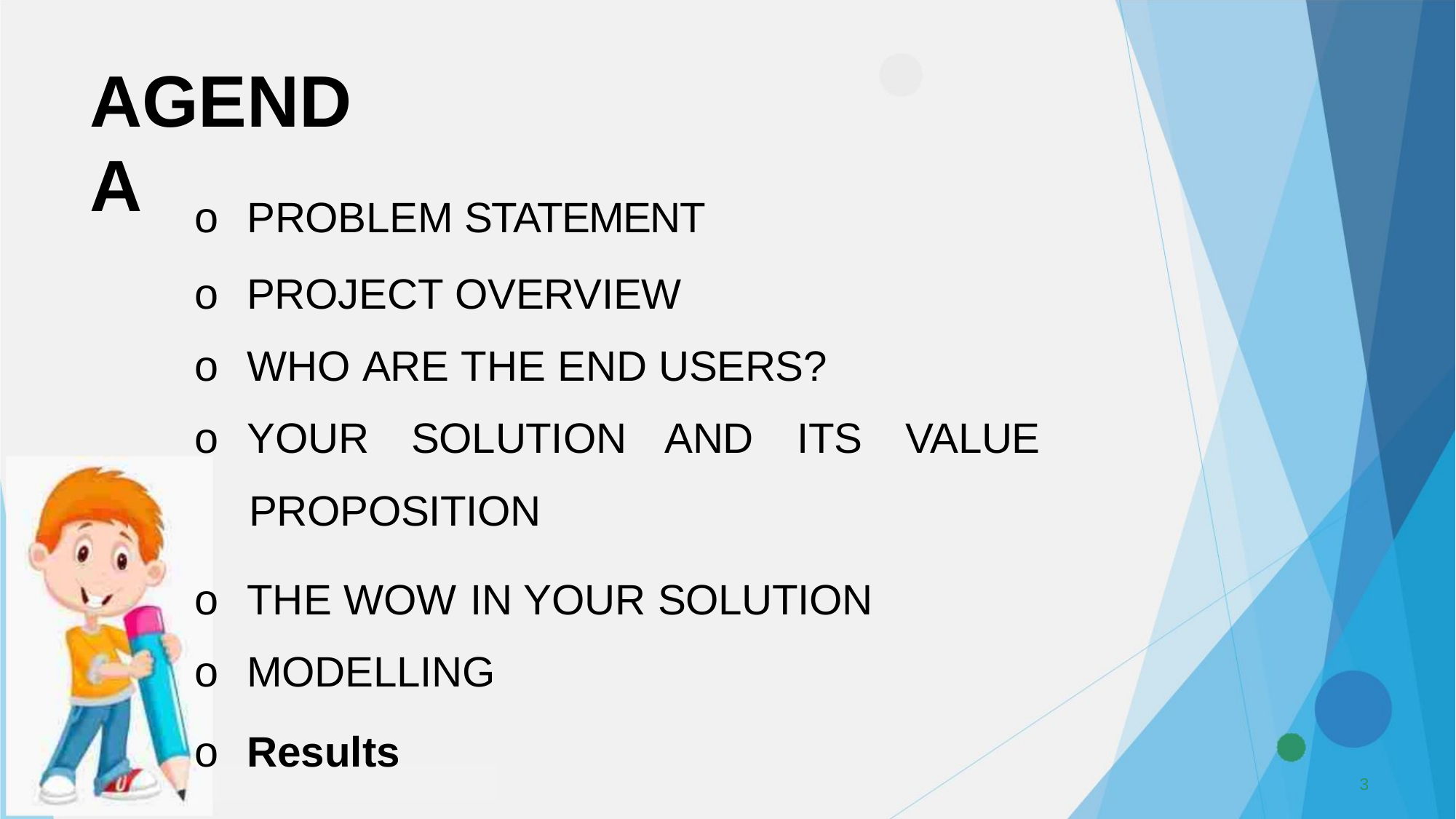

AGENDA
o PROBLEM STATEMENT
o PROJECT OVERVIEW
o WHO ARE THE END USERS?
o YOUR SOLUTION AND ITS VALUE
PROPOSITION
o THE WOW IN YOUR SOLUTION
o MODELLING
o Results
3